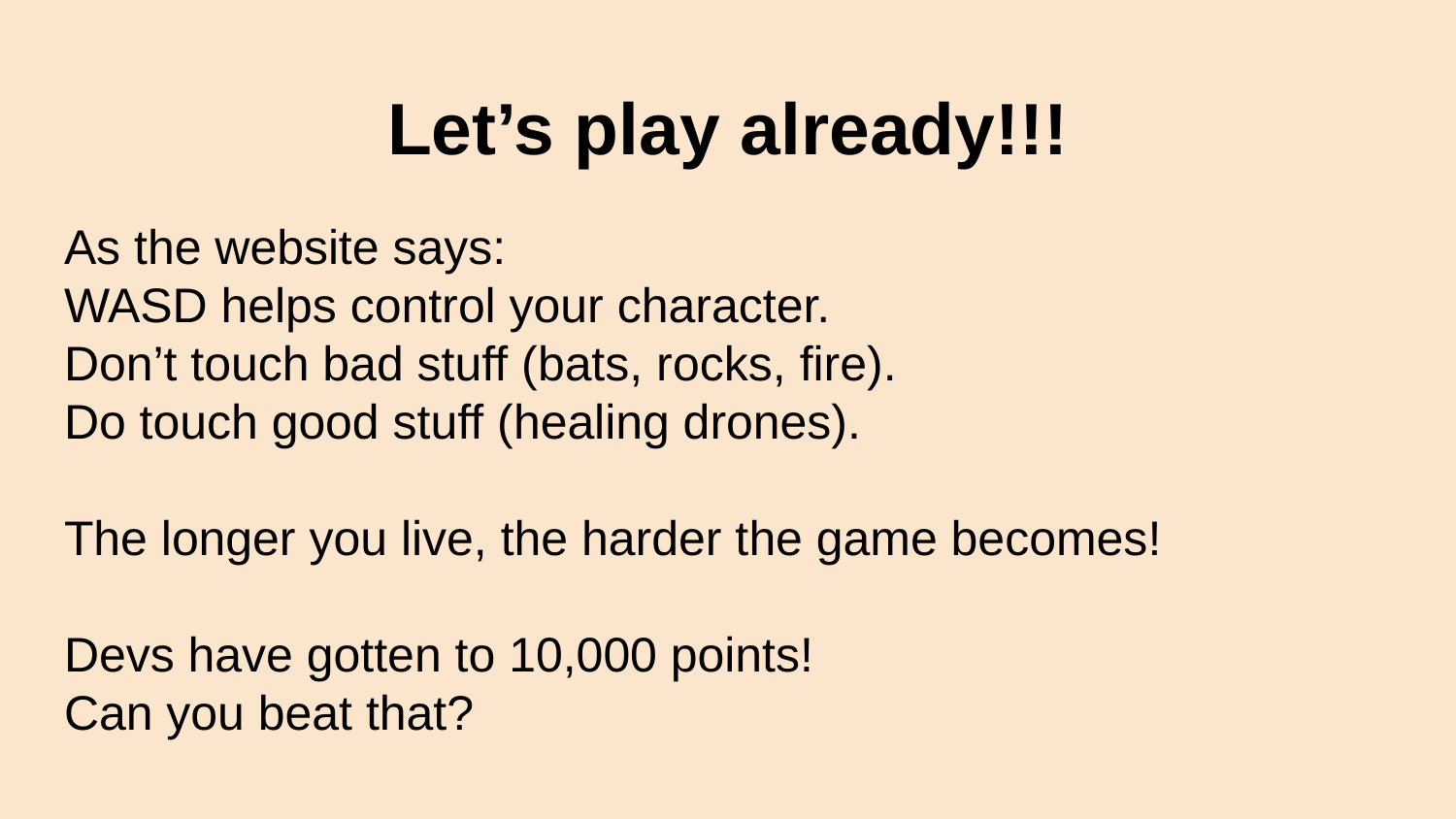

# Let’s play already!!!
As the website says:
WASD helps control your character.
Don’t touch bad stuff (bats, rocks, fire).
Do touch good stuff (healing drones).

The longer you live, the harder the game becomes!

Devs have gotten to 10,000 points!
Can you beat that?